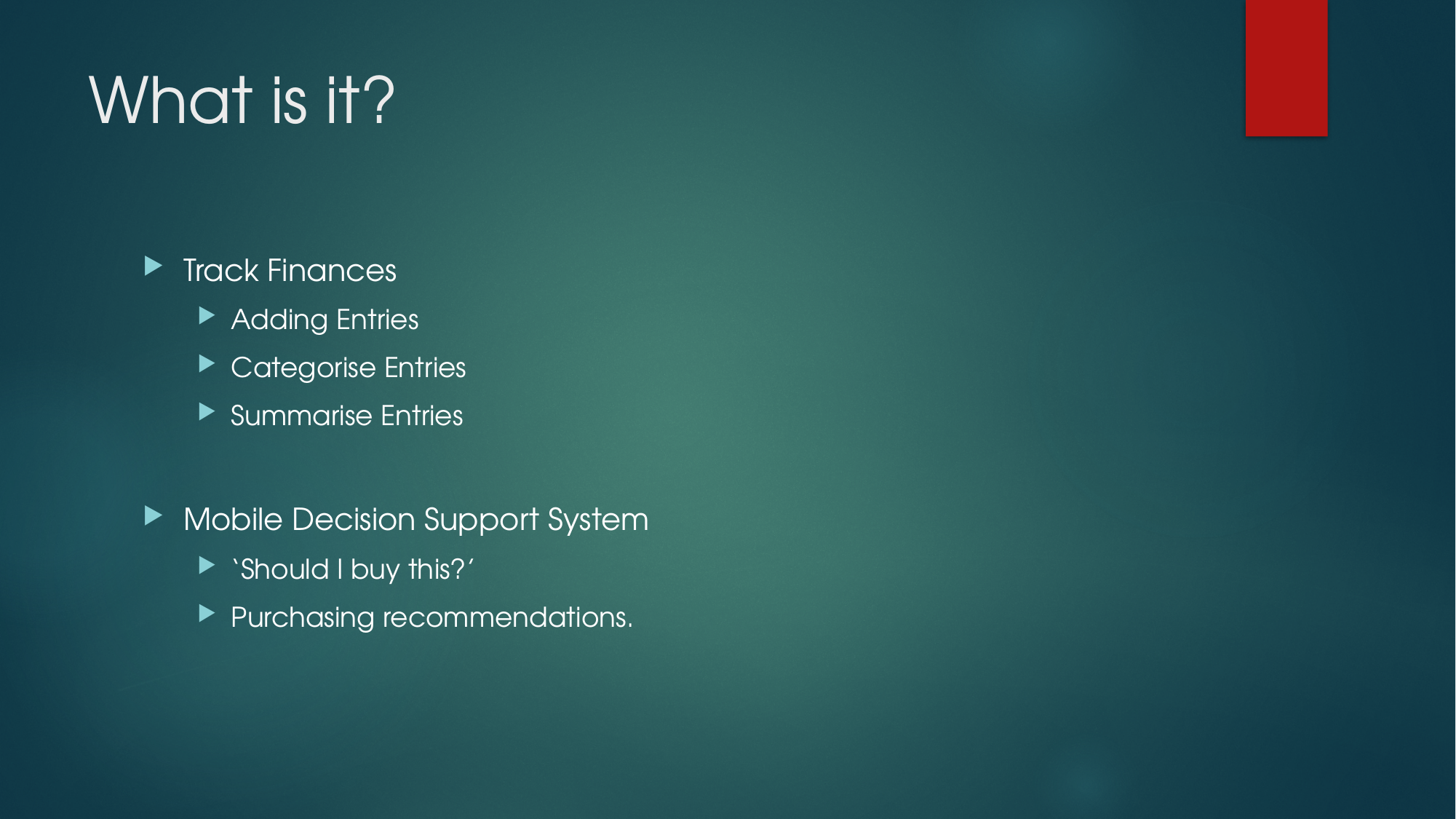

# What is it?
Track Finances
Adding Entries
Categorise Entries
Summarise Entries

Mobile Decision Support System
‘Should I buy this?’
Purchasing recommendations.